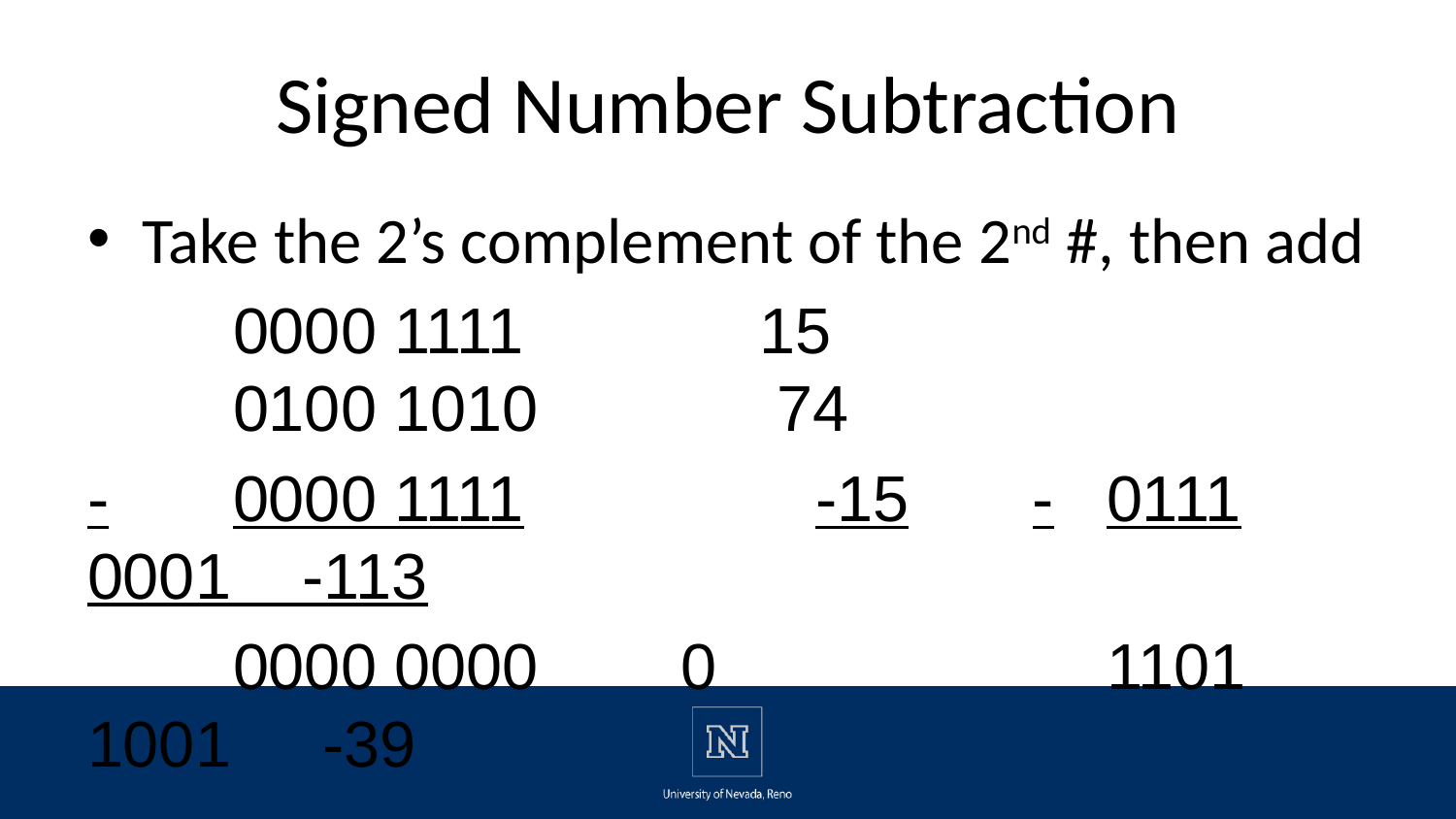

# Signed Number Subtraction
Take the 2’s complement of the 2nd #, then add
 	0000 1111	     15			 	0100 1010	      74
-	0000 1111		-15	    -	0111 0001    -113
 	0000 0000        0		      	1101 1001	     -39